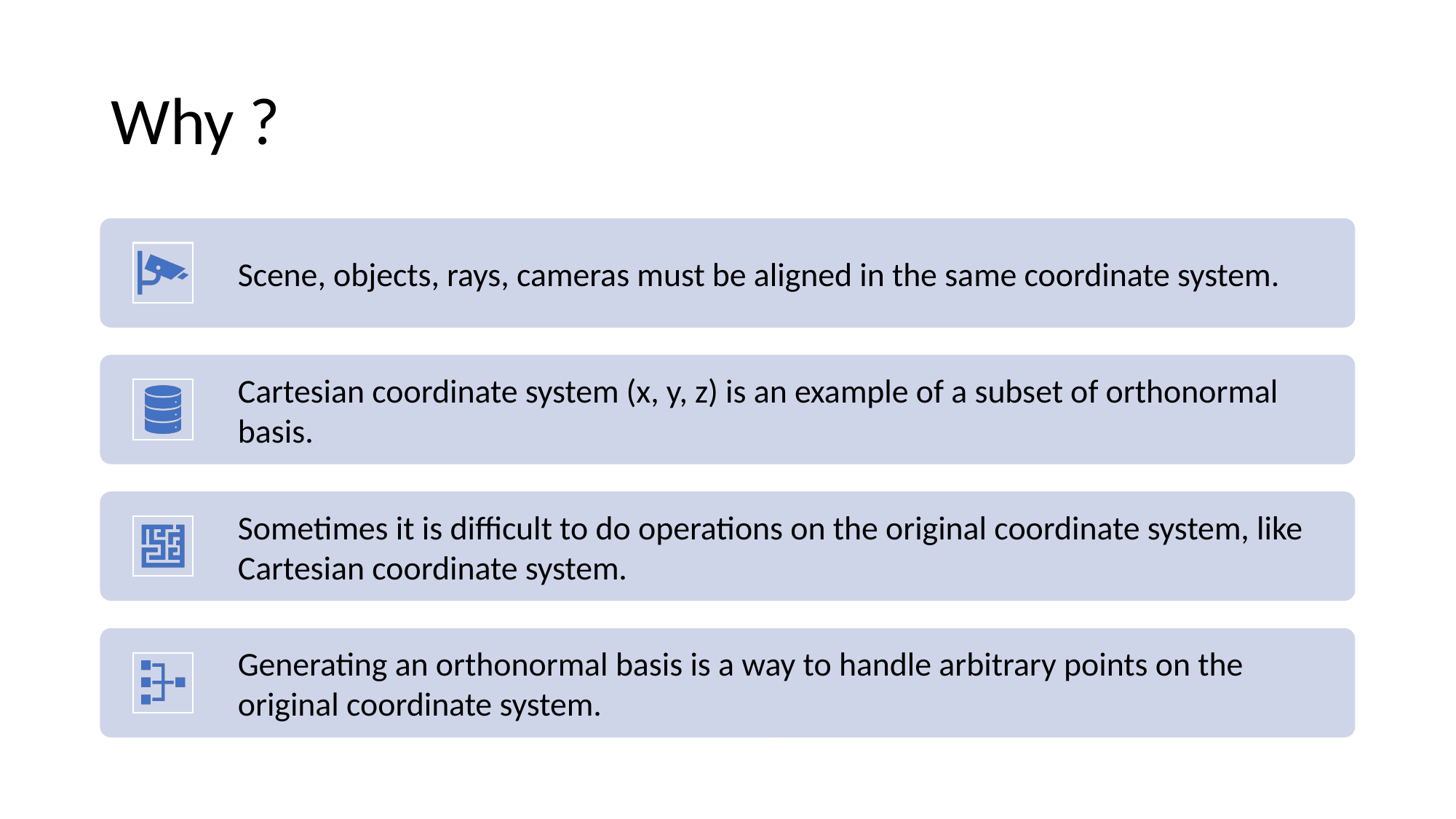

# Why ?
Scene, objects, rays, cameras must be aligned in the same coordinate system.
Cartesian coordinate system (x, y, z) is an example of a subset of orthonormal basis.
Sometimes it is difficult to do operations on the original coordinate system, like Cartesian coordinate system.
Generating an orthonormal basis is a way to handle arbitrary points on the original coordinate system.